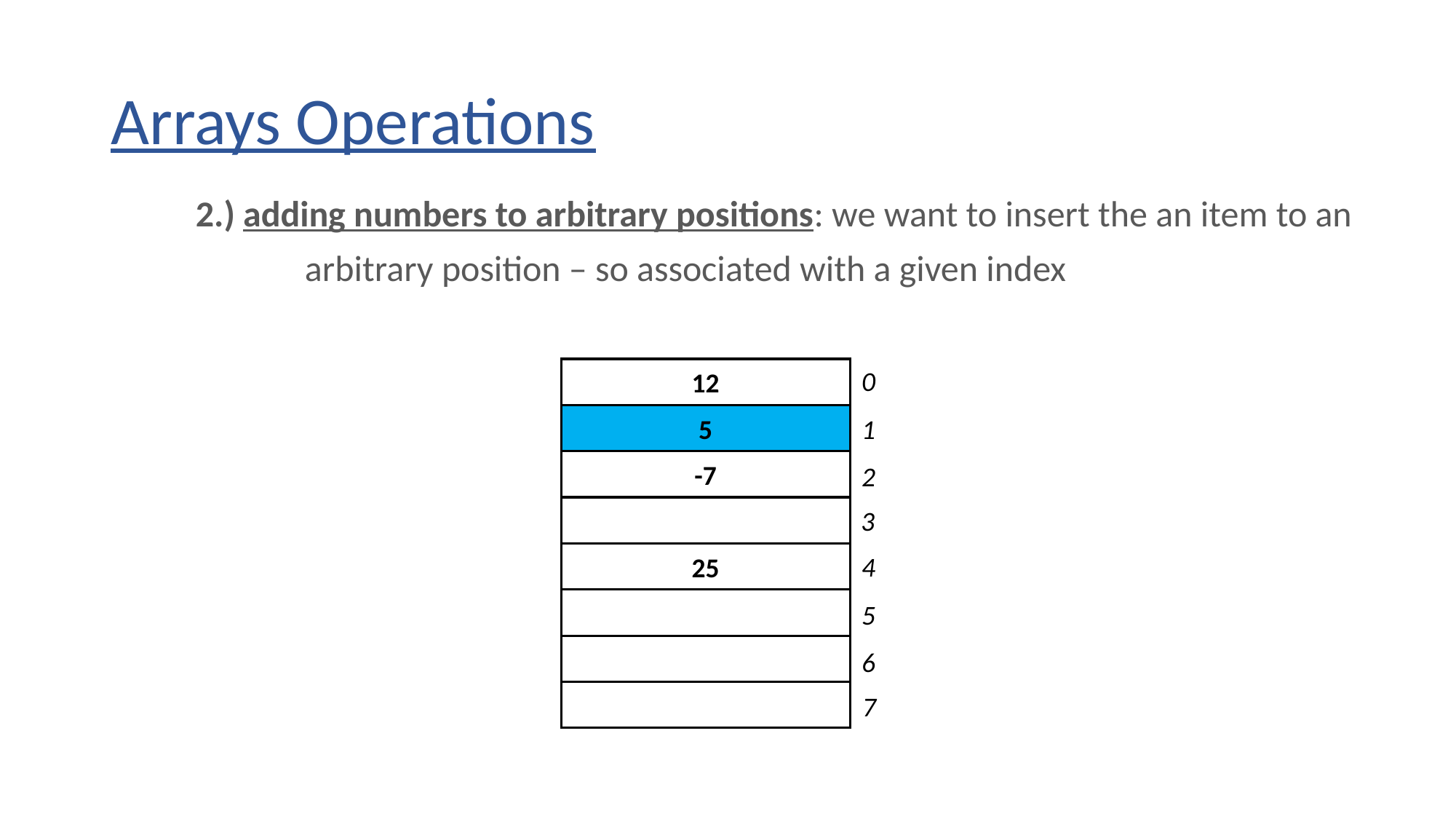

# Arrays Operations
2.) adding numbers to arbitrary positions: we want to insert the an item to an
	arbitrary position – so associated with a given index

12
0
5
1
-7
2

3
25
4

5

6

7